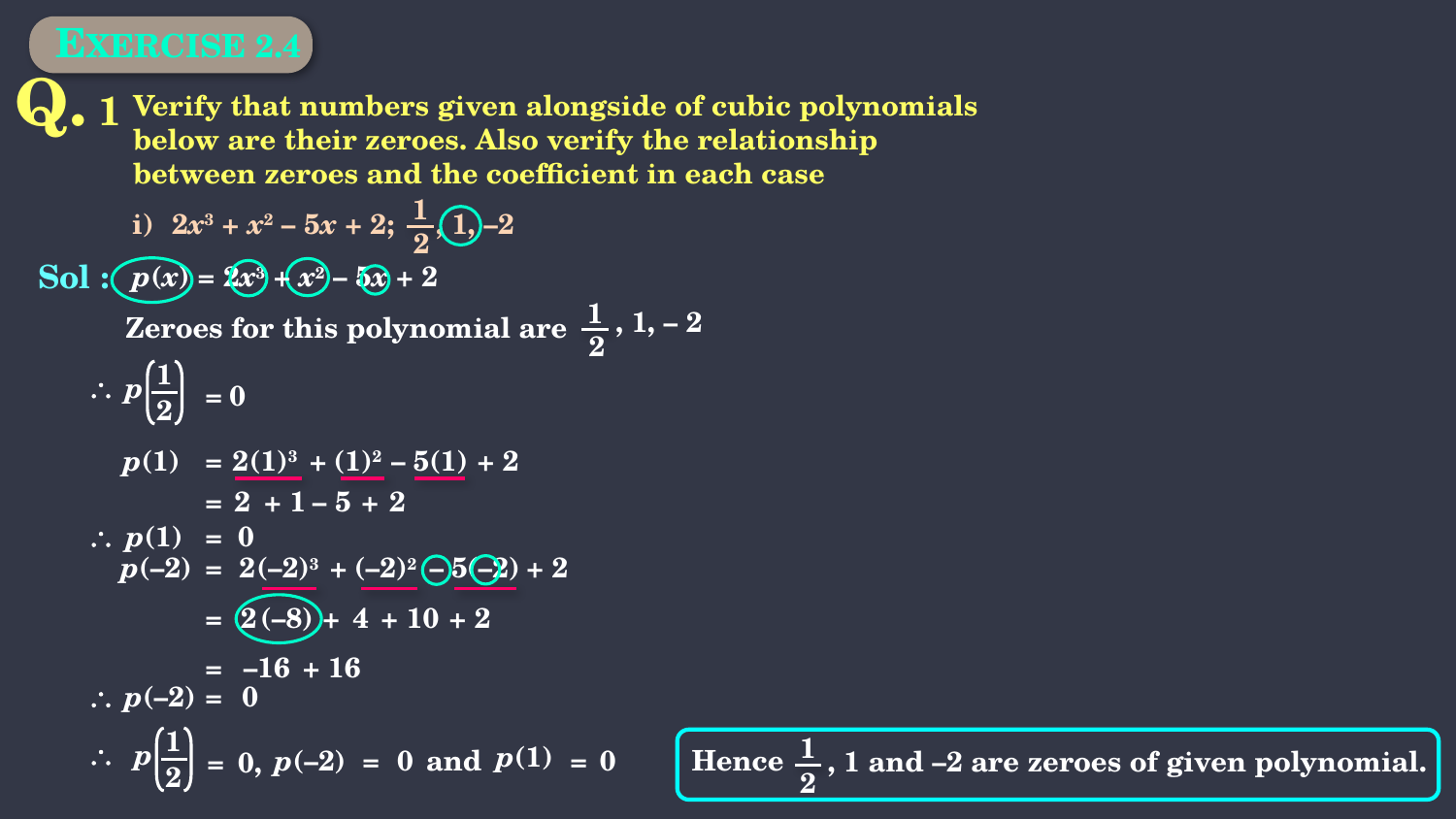

3 Marks
EXERCISE 2.4

Q. 1
Verify that numbers given alongside of cubic polynomials
below are their zeroes. Also verify the relationship
between zeroes and the coefficient in each case
1
2x3 + x2 – 5x + 2;     , 1, –2
2
 i)

Sol :
p(x) = 2x3 + x2 – 5x + 2

1
, 1, – 2
2
Zeroes for this polynomial are
1

∴
p
=
0
2
p(1)
=
2
(1)3
+
(1)2
–
5
(1)
+ 2
=
2
+
1
–
5
+
2
∴
p(1)
=
0
p(–2)
=
2
(–2)3
+
(–2)2
–
5
(–2)
+ 2

=
2
(–8)
+
4
+
10
+ 2

=
–16
+
16
∴
p(–2)
=
0
1
1
Hence
2
, 1 and –2 are zeroes of given polynomial.

∴
p

p(1)
p(–2)
=
0
and
=
0
=
0,
2